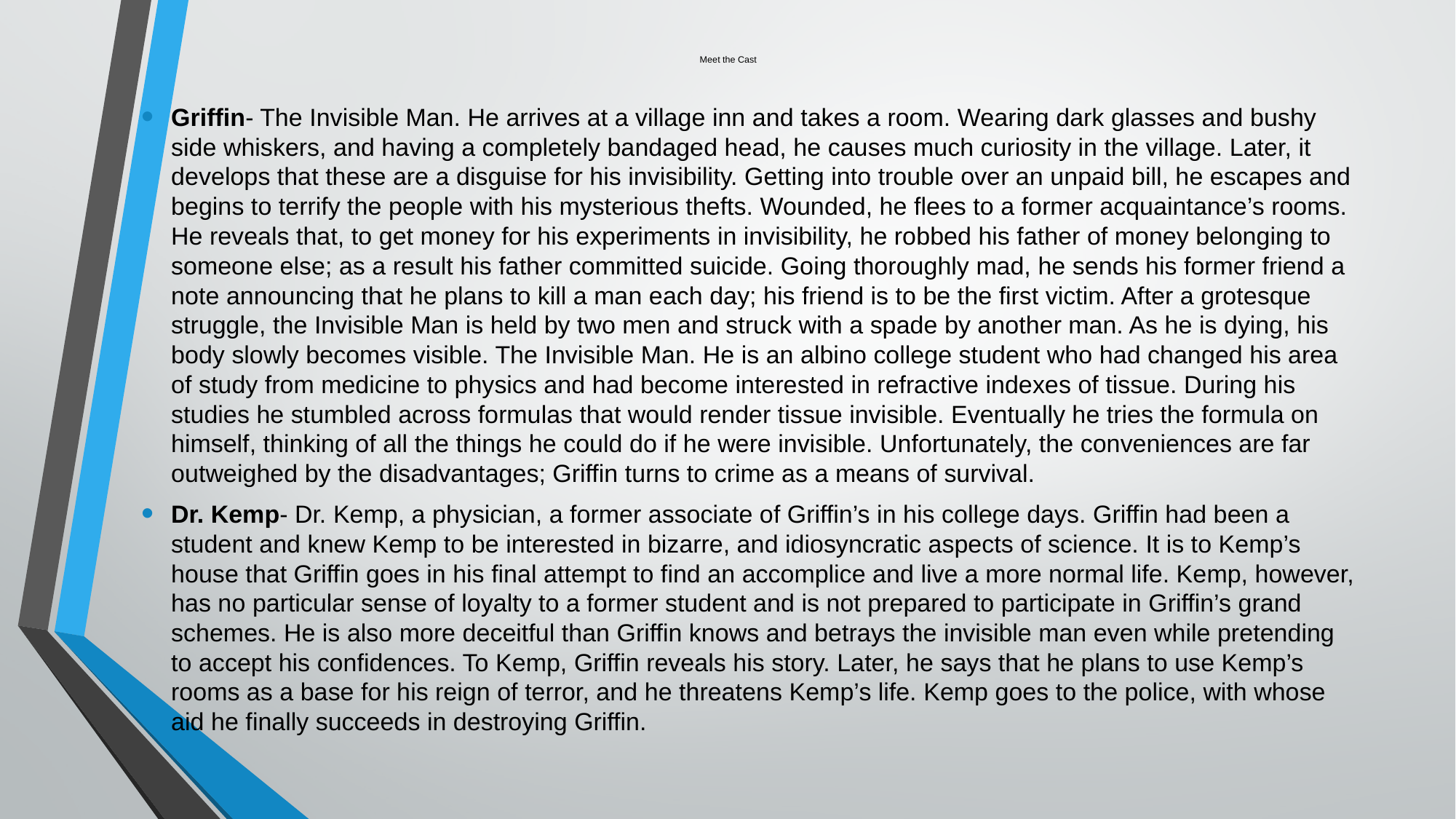

# Meet the Cast
Griffin- The Invisible Man. He arrives at a village inn and takes a room. Wearing dark glasses and bushy side whiskers, and having a completely bandaged head, he causes much curiosity in the village. Later, it develops that these are a disguise for his invisibility. Getting into trouble over an unpaid bill, he escapes and begins to terrify the people with his mysterious thefts. Wounded, he flees to a former acquaintance’s rooms. He reveals that, to get money for his experiments in invisibility, he robbed his father of money belonging to someone else; as a result his father committed suicide. Going thoroughly mad, he sends his former friend a note announcing that he plans to kill a man each day; his friend is to be the first victim. After a grotesque struggle, the Invisible Man is held by two men and struck with a spade by another man. As he is dying, his body slowly becomes visible. The Invisible Man. He is an albino college student who had changed his area of study from medicine to physics and had become interested in refractive indexes of tissue. During his studies he stumbled across formulas that would render tissue invisible. Eventually he tries the formula on himself, thinking of all the things he could do if he were invisible. Unfortunately, the conveniences are far outweighed by the disadvantages; Griffin turns to crime as a means of survival.
Dr. Kemp- Dr. Kemp, a physician, a former associate of Griffin’s in his college days. Griffin had been a student and knew Kemp to be interested in bizarre, and idiosyncratic aspects of science. It is to Kemp’s house that Griffin goes in his final attempt to find an accomplice and live a more normal life. Kemp, however, has no particular sense of loyalty to a former student and is not prepared to participate in Griffin’s grand schemes. He is also more deceitful than Griffin knows and betrays the invisible man even while pretending to accept his confidences. To Kemp, Griffin reveals his story. Later, he says that he plans to use Kemp’s rooms as a base for his reign of terror, and he threatens Kemp’s life. Kemp goes to the police, with whose aid he finally succeeds in destroying Griffin.